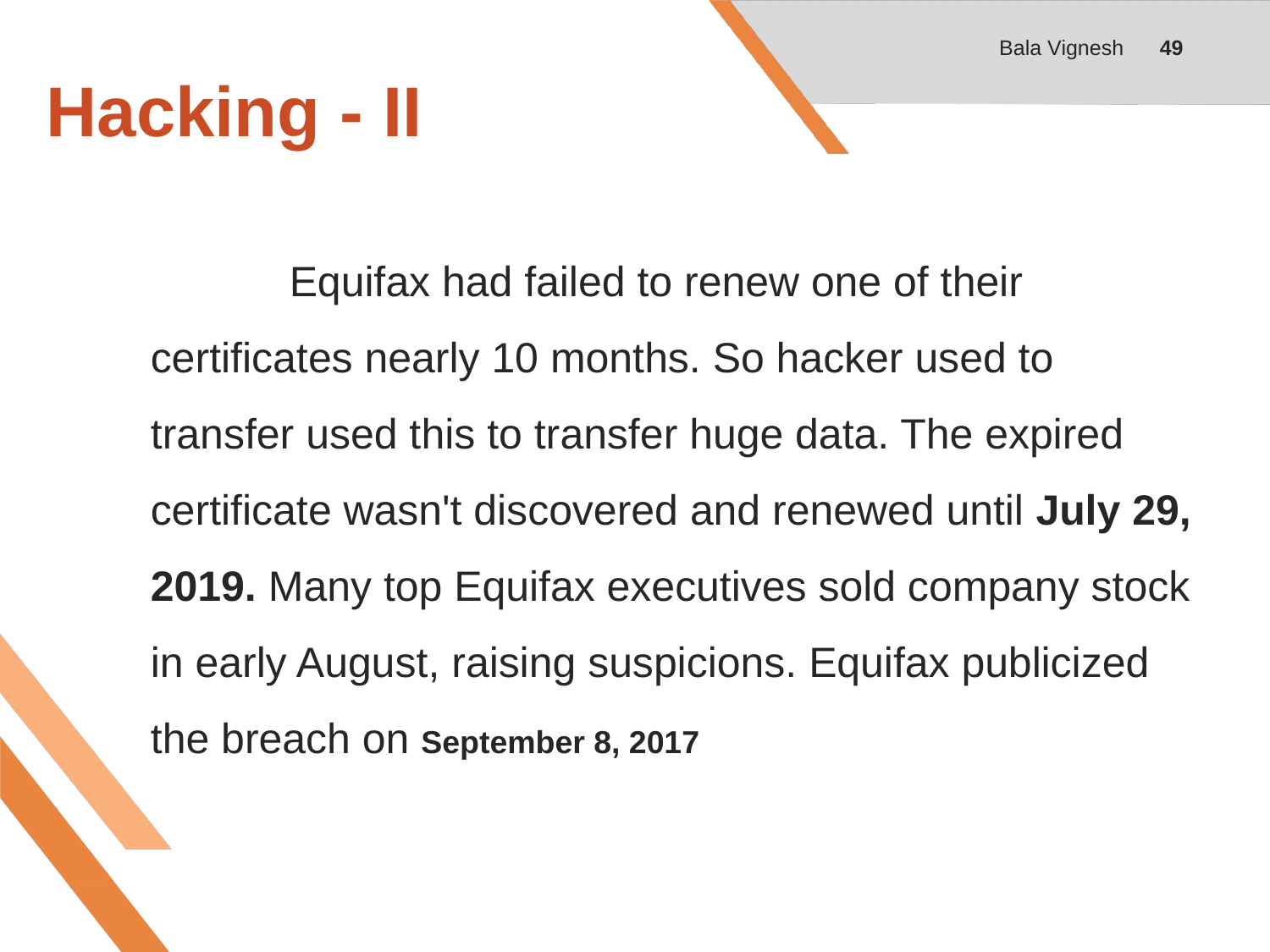

Bala Vignesh
49
# Hacking - II
	 Equifax had failed to renew one of their certificates nearly 10 months. So hacker used to transfer used this to transfer huge data. The expired certificate wasn't discovered and renewed until July 29, 2019. Many top Equifax executives sold company stock in early August, raising suspicions. Equifax publicized the breach on September 8, 2017